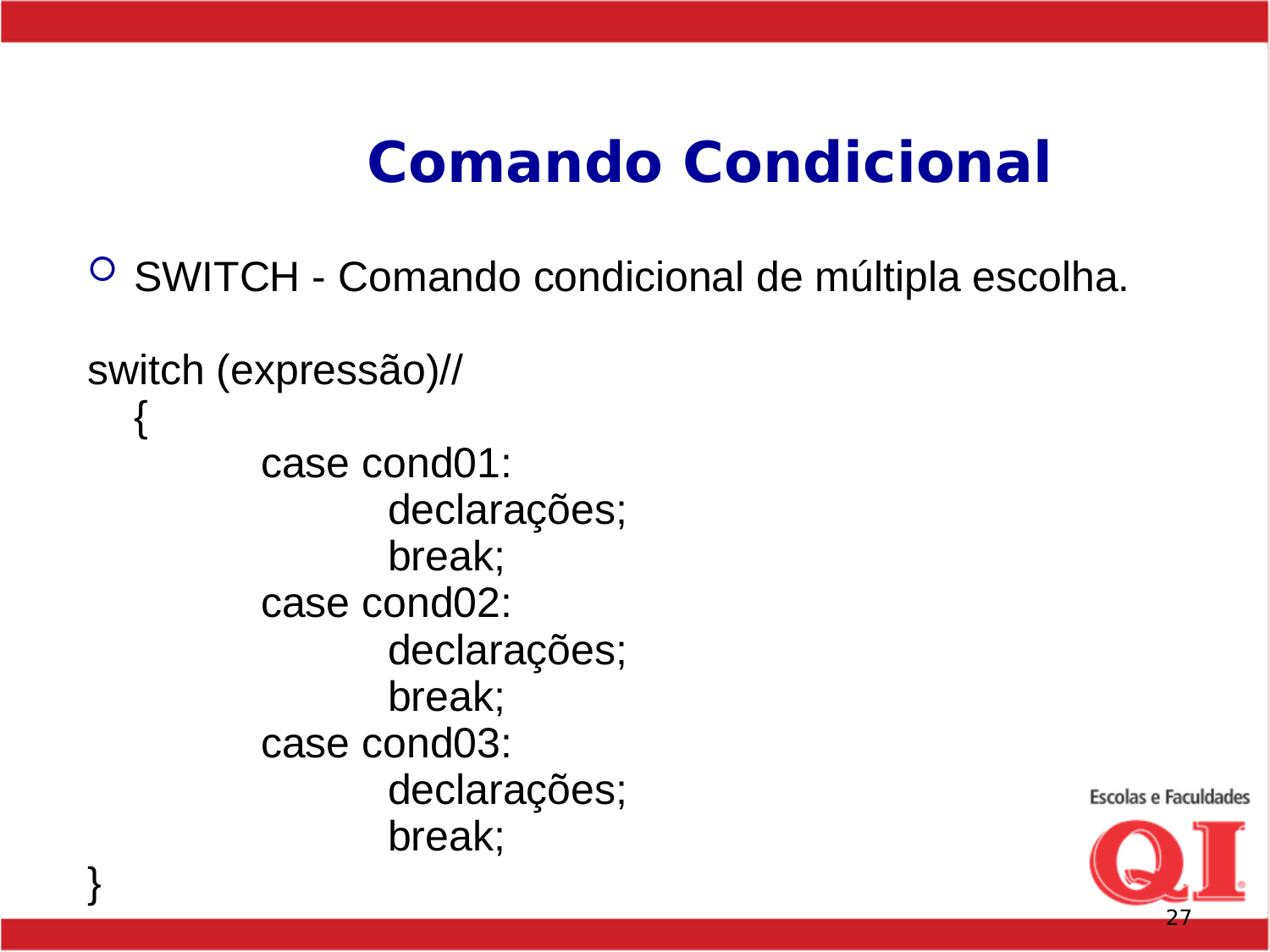

# Comando Condicional
SWITCH - Comando condicional de múltipla escolha.

switch (expressão)//
	{
		case cond01:
			declarações;
			break;
		case cond02:
			declarações;
			break;
		case cond03:
			declarações;
			break;
}
27